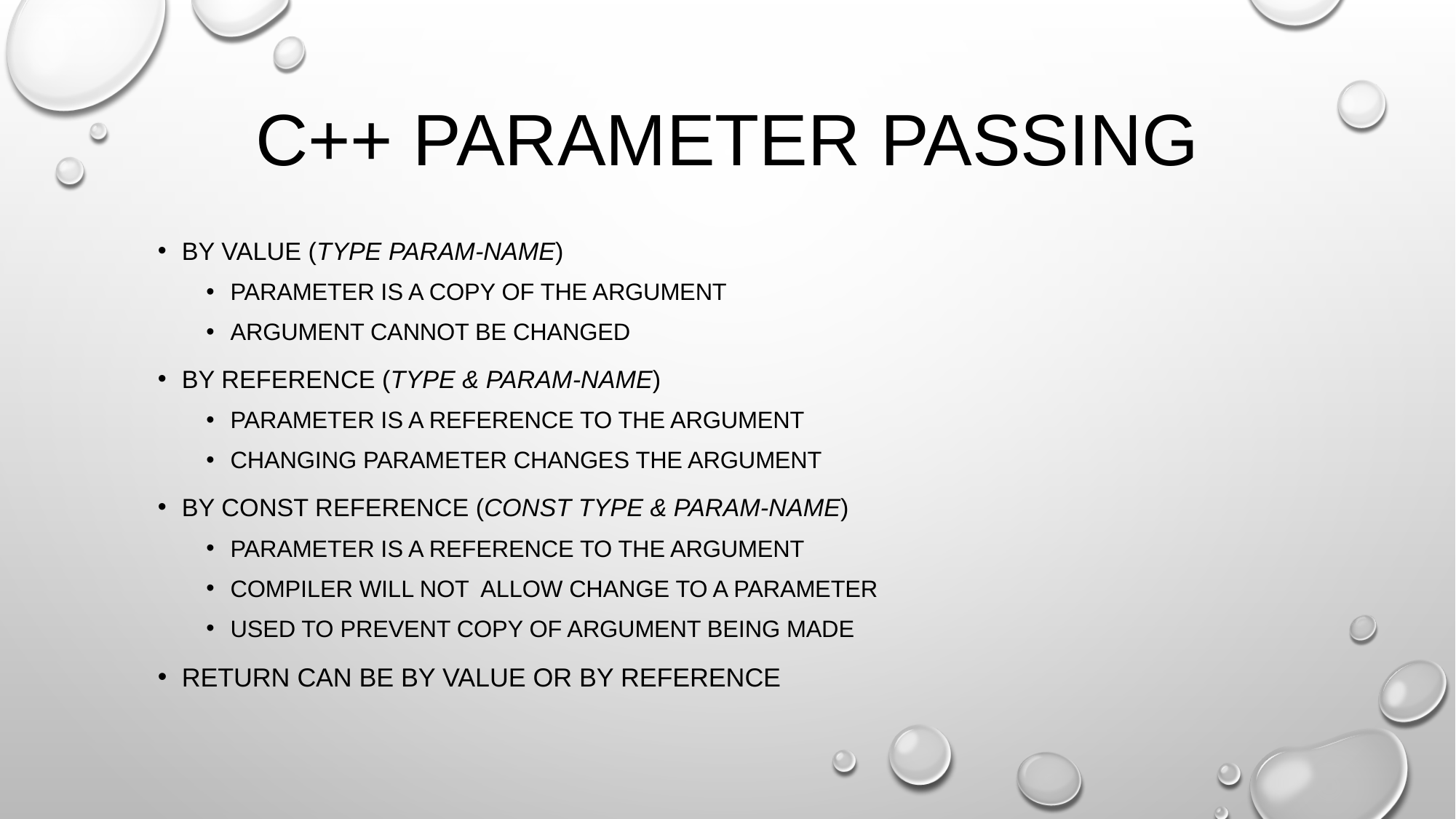

# C++ parameter passing
By value (type param-name)
Parameter is a copy of the argument
Argument cannot be changed
By reference (type & param-name)
Parameter is a reference to the argument
Changing parameter changes the argument
By const reference (const type & param-name)
Parameter is a reference to the argument
Compiler will not  allow change to a parameter
Used to prevent copy of argument being made
Return can be by value or by reference